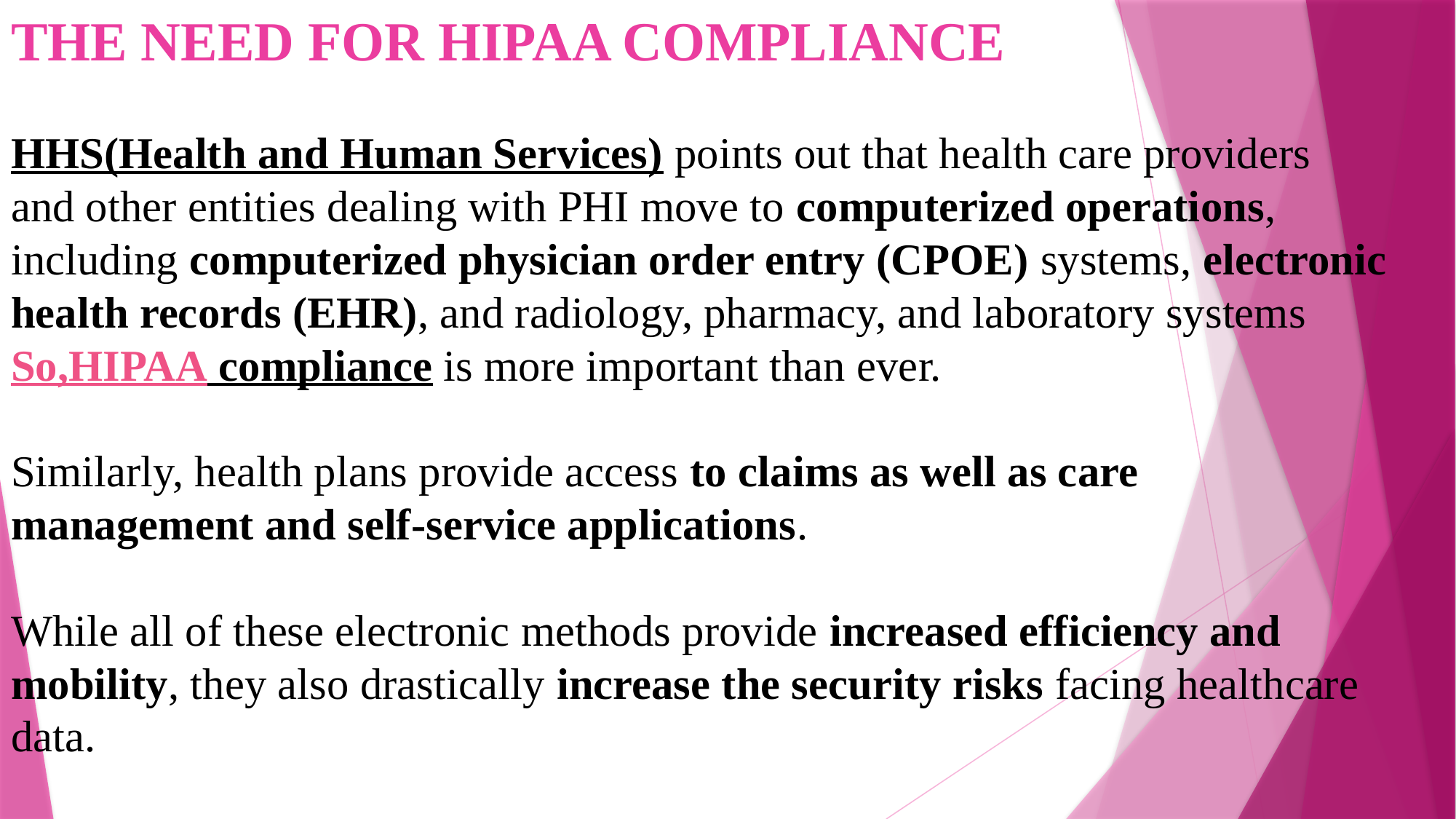

THE NEED FOR HIPAA COMPLIANCE

HHS(Health and Human Services) points out that health care providers and other entities dealing with PHI move to computerized operations, including computerized physician order entry (CPOE) systems, electronic health records (EHR), and radiology, pharmacy, and laboratory systems
So,HIPAA compliance is more important than ever.

Similarly, health plans provide access to claims as well as care management and self-service applications.

While all of these electronic methods provide increased efficiency and mobility, they also drastically increase the security risks facing healthcare data.